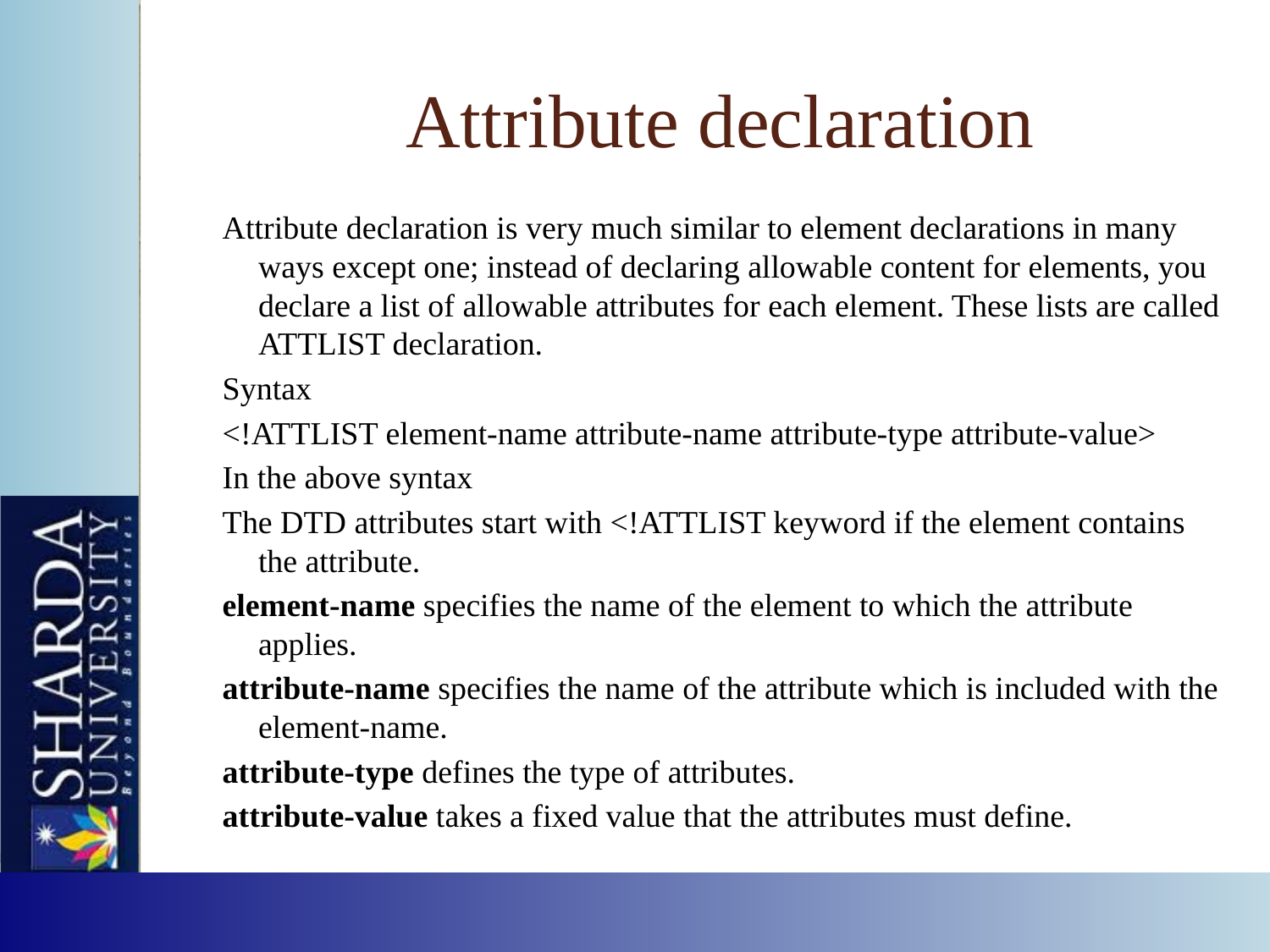

# Attribute declaration
Attribute declaration is very much similar to element declarations in many ways except one; instead of declaring allowable content for elements, you declare a list of allowable attributes for each element. These lists are called ATTLIST declaration.
Syntax
<!ATTLIST element-name attribute-name attribute-type attribute-value>
In the above syntax
The DTD attributes start with <!ATTLIST keyword if the element contains the attribute.
element-name specifies the name of the element to which the attribute applies.
attribute-name specifies the name of the attribute which is included with the element-name.
attribute-type defines the type of attributes.
attribute-value takes a fixed value that the attributes must define.